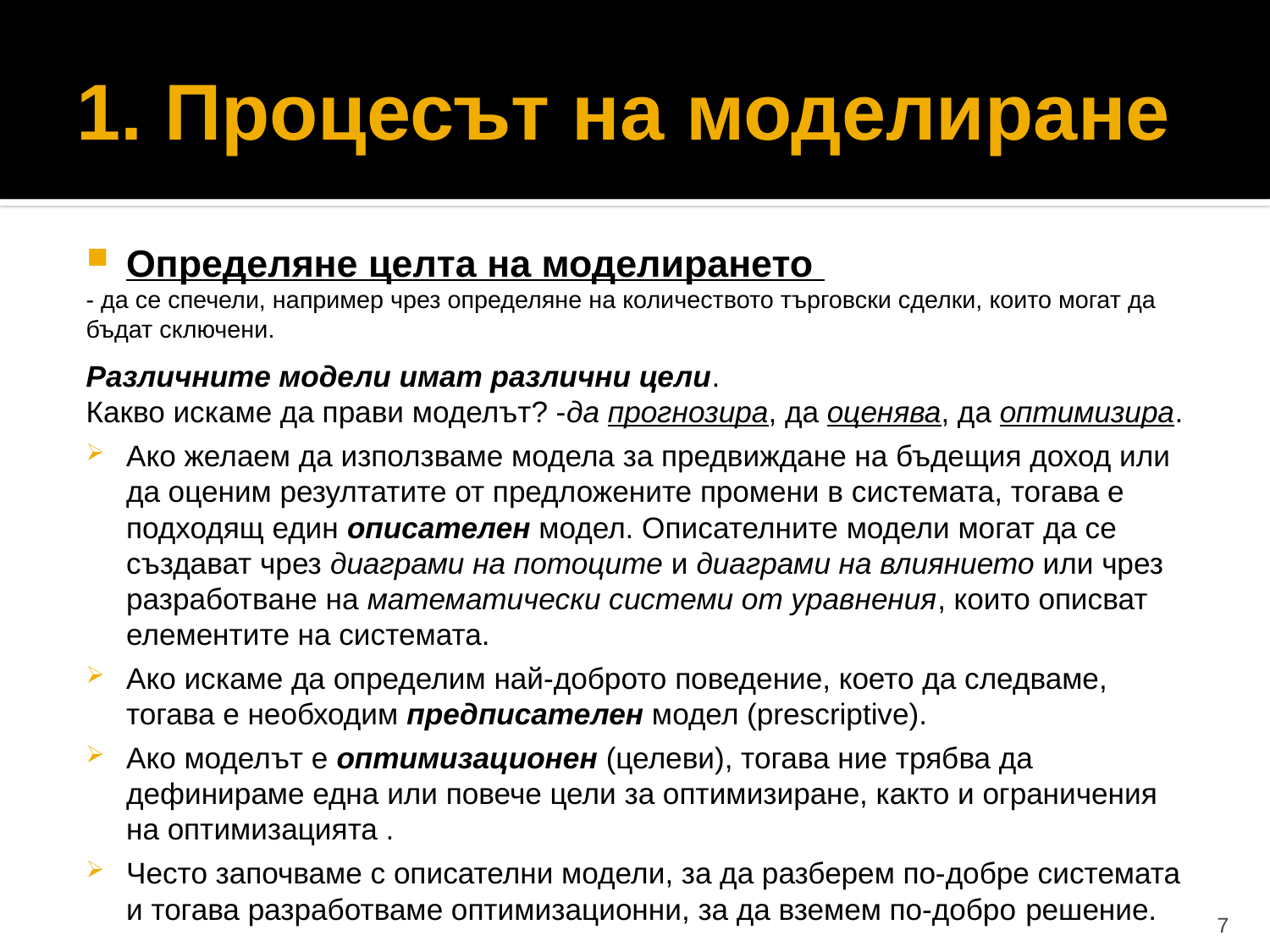

# 1. Процесът на моделиране
Определяне целта на моделирането
- да се спечели, например чрез определяне на количеството търговски сделки, които могат да бъдат сключени.

Различните модели имат различни цели.
Какво искаме да прави моделът? -да прогнозира, да оценява, да оптимизира.
Ако желаем да използваме модела за предвиждане на бъдещия доход или да оценим резултатите от предложените промени в системата, тогава е подходящ един описателен модел. Описателните модели могат да се създават чрез диаграми на потоците и диаграми на влиянието или чрез разработване на математически системи от уравнения, които описват елементите на системата.
Ако искаме да определим най-доброто поведение, което да следваме, тогава е необходим предписателен модел (prescriptive).
Ако моделът е оптимизационен (целеви), тогава ние трябва да дефинираме една или повече цели за оптимизиране, както и ограничения на оптимизацията .
Често започваме с описателни модели, за да разберем по-добре системата и тогава разработваме оптимизационни, за да вземем по-добро решение.
7